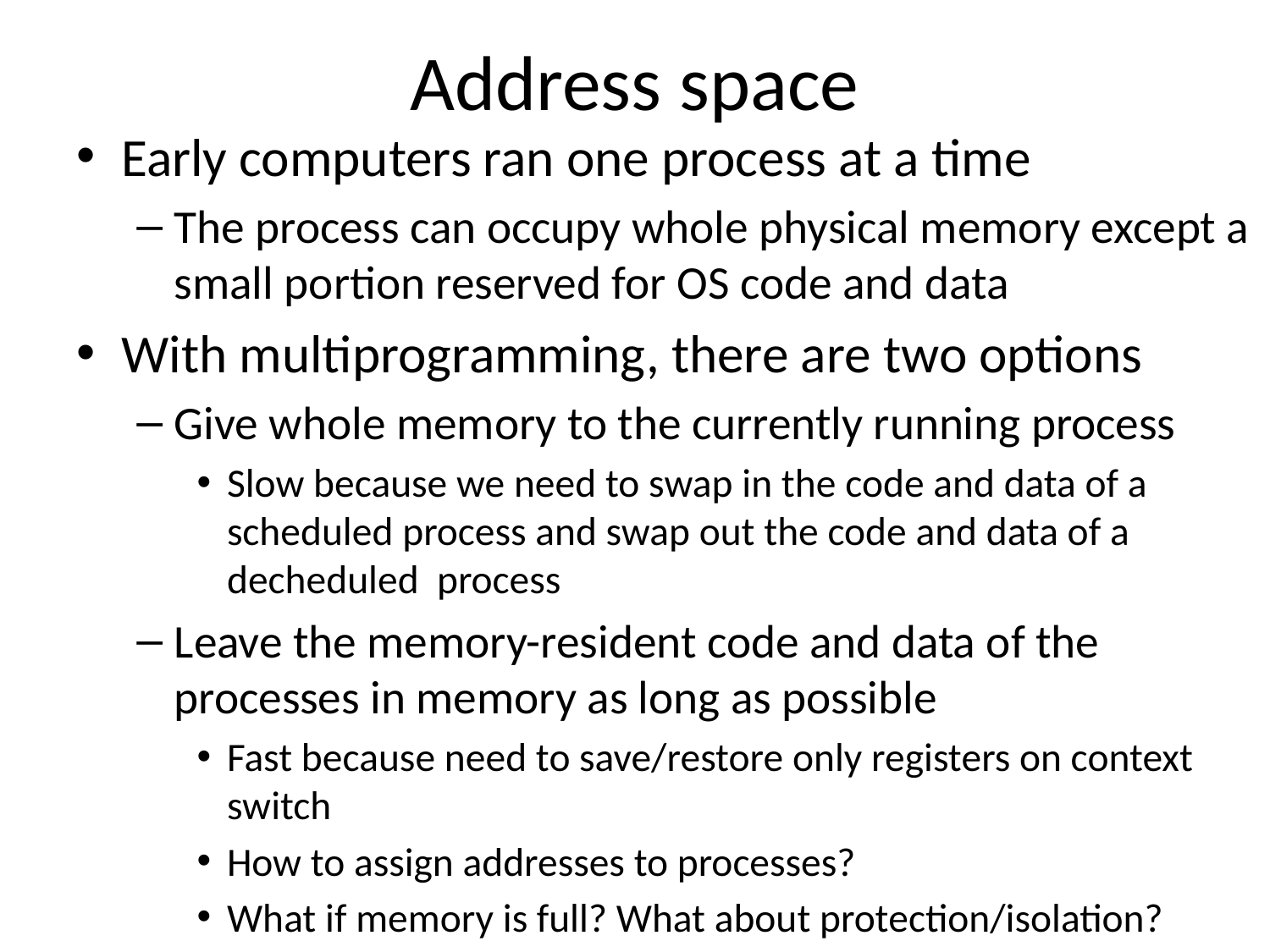

# Address space
Early computers ran one process at a time
The process can occupy whole physical memory except a small portion reserved for OS code and data
With multiprogramming, there are two options
Give whole memory to the currently running process
Slow because we need to swap in the code and data of a scheduled process and swap out the code and data of a decheduled  process
Leave the memory-resident code and data of the processes in memory as long as possible
Fast because need to save/restore only registers on context switch
How to assign addresses to processes?
What if memory is full? What about protection/isolation?